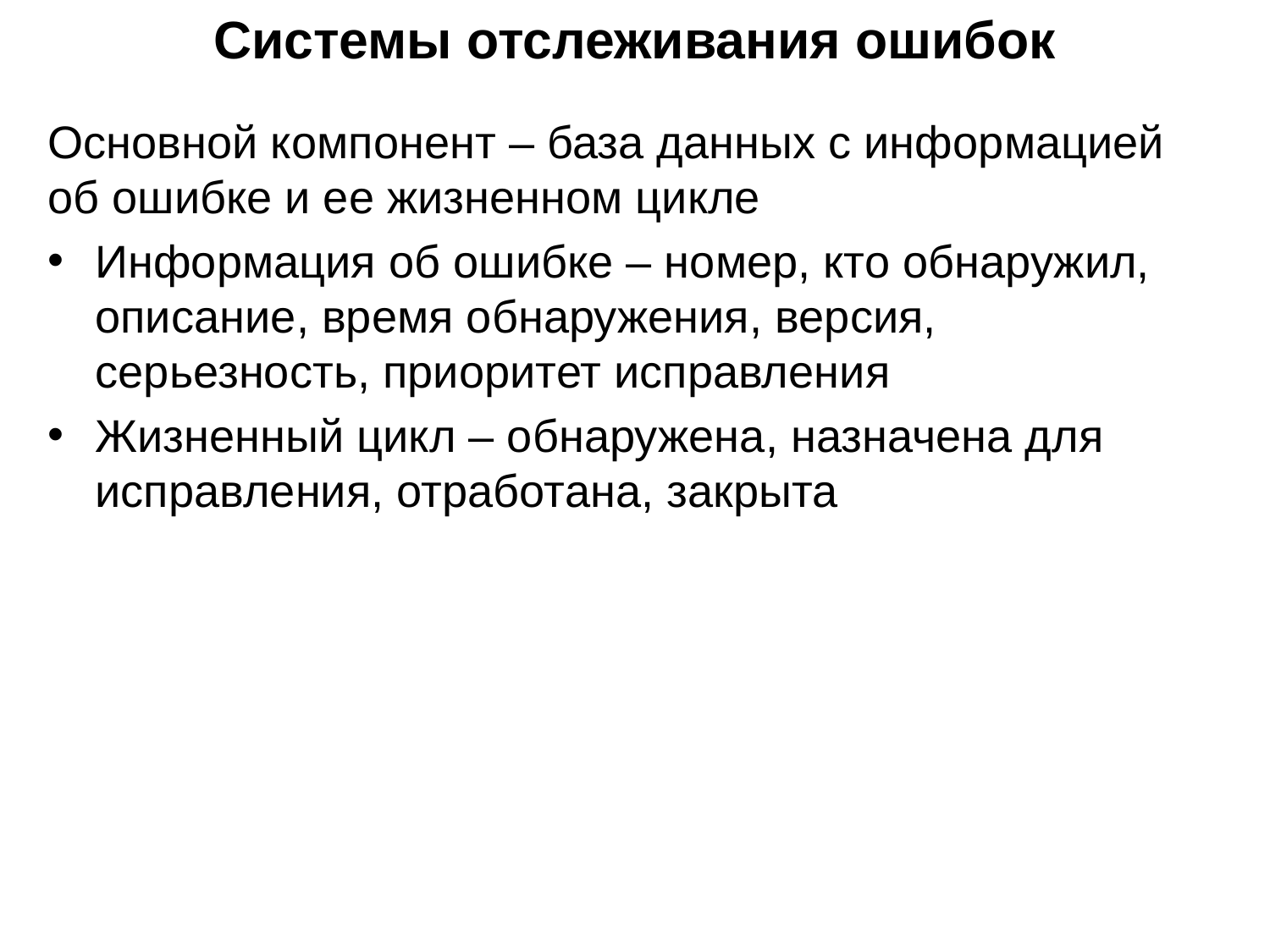

Системы отслеживания ошибок
Основной компонент – база данных с информацией об ошибке и ее жизненном цикле
Информация об ошибке – номер, кто обнаружил, описание, время обнаружения, версия, серьезность, приоритет исправления
Жизненный цикл – обнаружена, назначена для исправления, отработана, закрыта